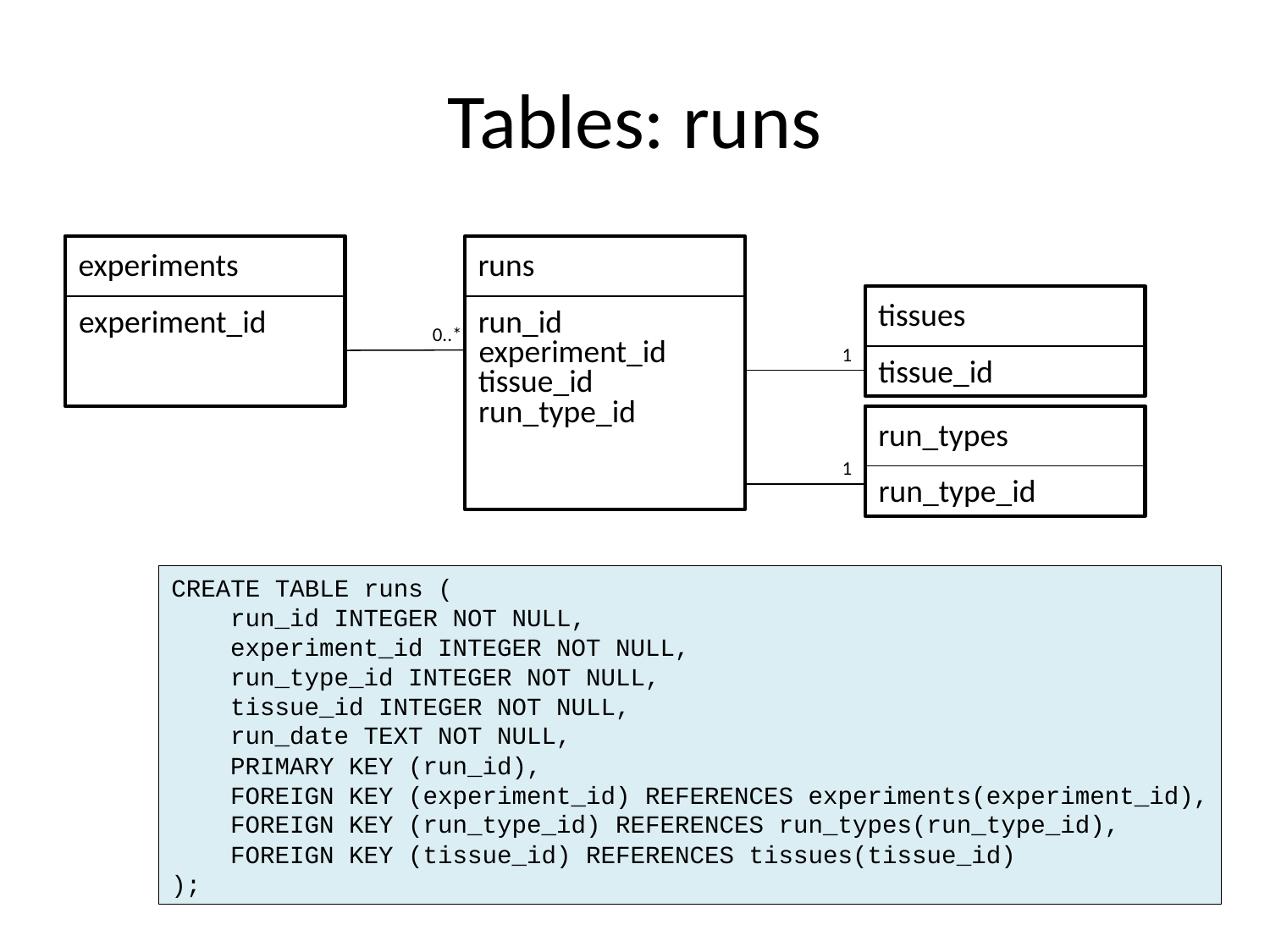

# Tables: runs

runs
run_id
experiment_id

experiments
experiment_id

tissues
tissue_id
1
0..*
tissue_id
run_type_id

run_types
run_type_id
1
CREATE TABLE runs (
    run_id INTEGER NOT NULL,
    experiment_id INTEGER NOT NULL,
    run_type_id INTEGER NOT NULL,
    tissue_id INTEGER NOT NULL,
    run_date TEXT NOT NULL,
    PRIMARY KEY (run_id),
    FOREIGN KEY (experiment_id) REFERENCES experiments(experiment_id),
    FOREIGN KEY (run_type_id) REFERENCES run_types(run_type_id),
    FOREIGN KEY (tissue_id) REFERENCES tissues(tissue_id)
);